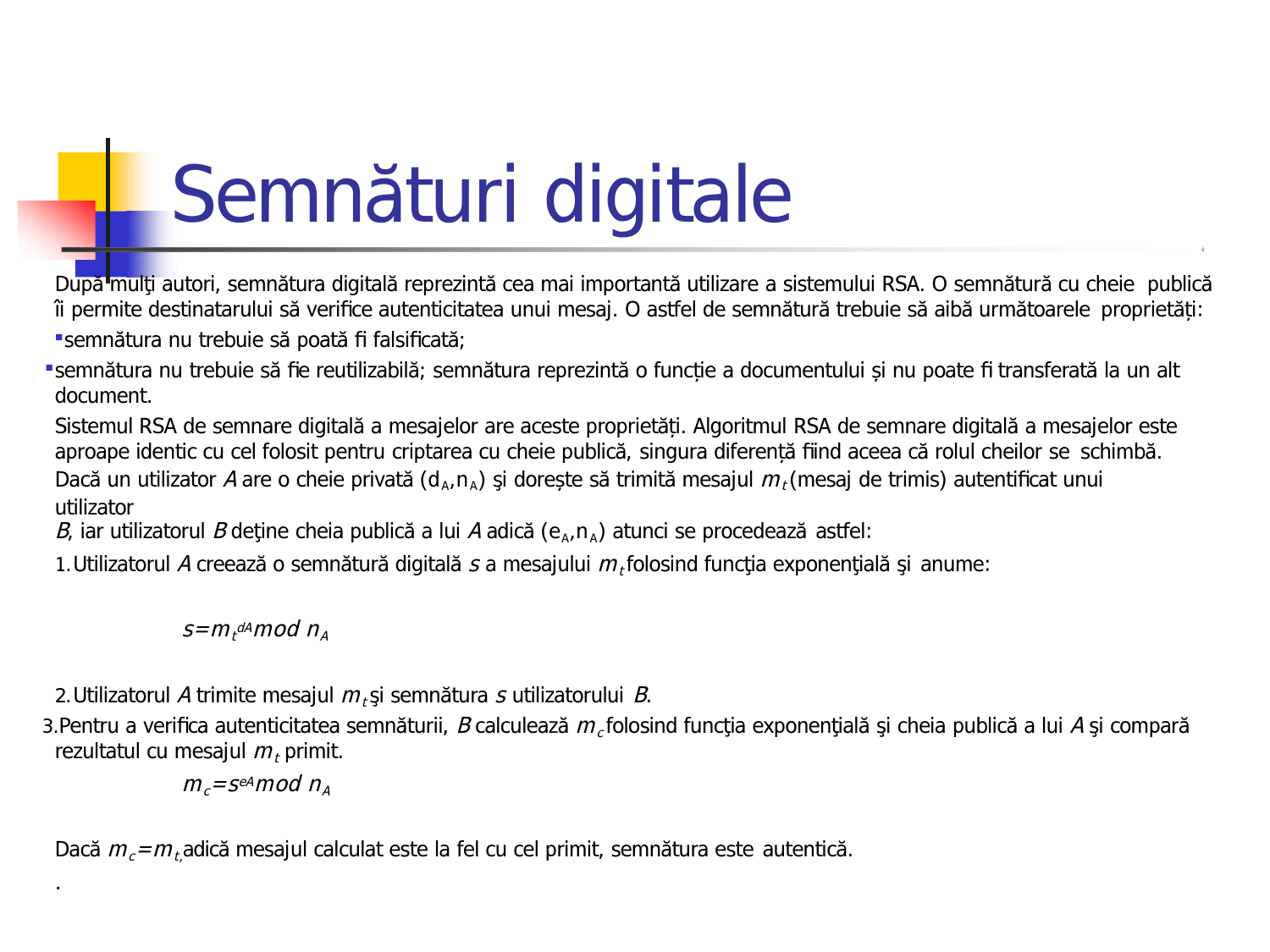

# Semnături digitale

După mulţi autori, semnătura digitală reprezintă cea mai importantă utilizare a sistemului RSA. O semnătură cu cheie publică
îi permite destinatarului să verifice autenticitatea unui mesaj. O astfel de semnătură trebuie să aibă următoarele proprietăți:
semnătura nu trebuie să poată fi falsificată;
semnătura nu trebuie să fie reutilizabilă; semnătura reprezintă o funcție a documentului și nu poate fi transferată la un alt  document.
Sistemul RSA de semnare digitală a mesajelor are aceste proprietăți. Algoritmul RSA de semnare digitală a mesajelor este  aproape identic cu cel folosit pentru criptarea cu cheie publică, singura diferență fiind aceea că rolul cheilor se schimbă.
Dacă un utilizator A are o cheie privată (dA,nA) şi dorește să trimită mesajul mt (mesaj de trimis) autentificat unui utilizator
B, iar utilizatorul B deţine cheia publică a lui A adică (eA,nA) atunci se procedează astfel:
Utilizatorul A creează o semnătură digitală s a mesajului mt folosind funcţia exponenţială şi anume:

s=mtdAmod nA

Utilizatorul A trimite mesajul mt şi semnătura s utilizatorului B.
Pentru a verifica autenticitatea semnăturii, B calculează mc folosind funcţia exponenţială şi cheia publică a lui A şi compară  rezultatul cu mesajul mt primit.
mc=seAmod nA

Dacă mc=mt,adică mesajul calculat este la fel cu cel primit, semnătura este autentică.
.